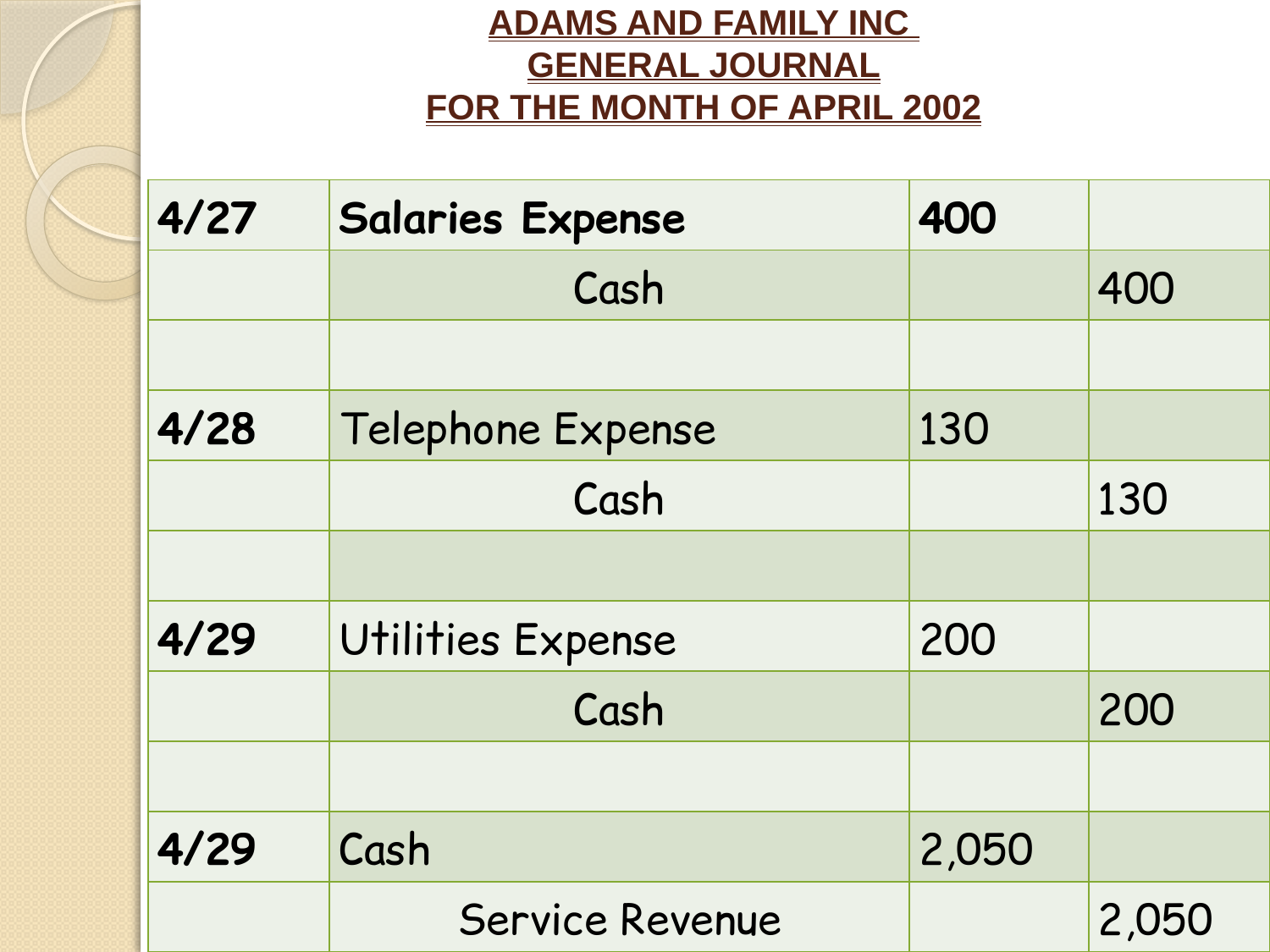

# ADAMS AND FAMILY INC GENERAL JOURNAL FOR THE MONTH OF APRIL 2002
| 4/27 | Salaries Expense | 400 |  |
| --- | --- | --- | --- |
|  | Cash |  | 400 |
|  |  |  |  |
| 4/28 | Telephone Expense | 130 |  |
|  | Cash |  | 130 |
|  |  |  |  |
| 4/29 | Utilities Expense | 200 |  |
|  | Cash |  | 200 |
|  |  |  |  |
| 4/29 | Cash | 2,050 |  |
|  | Service Revenue |  | 2,050 |